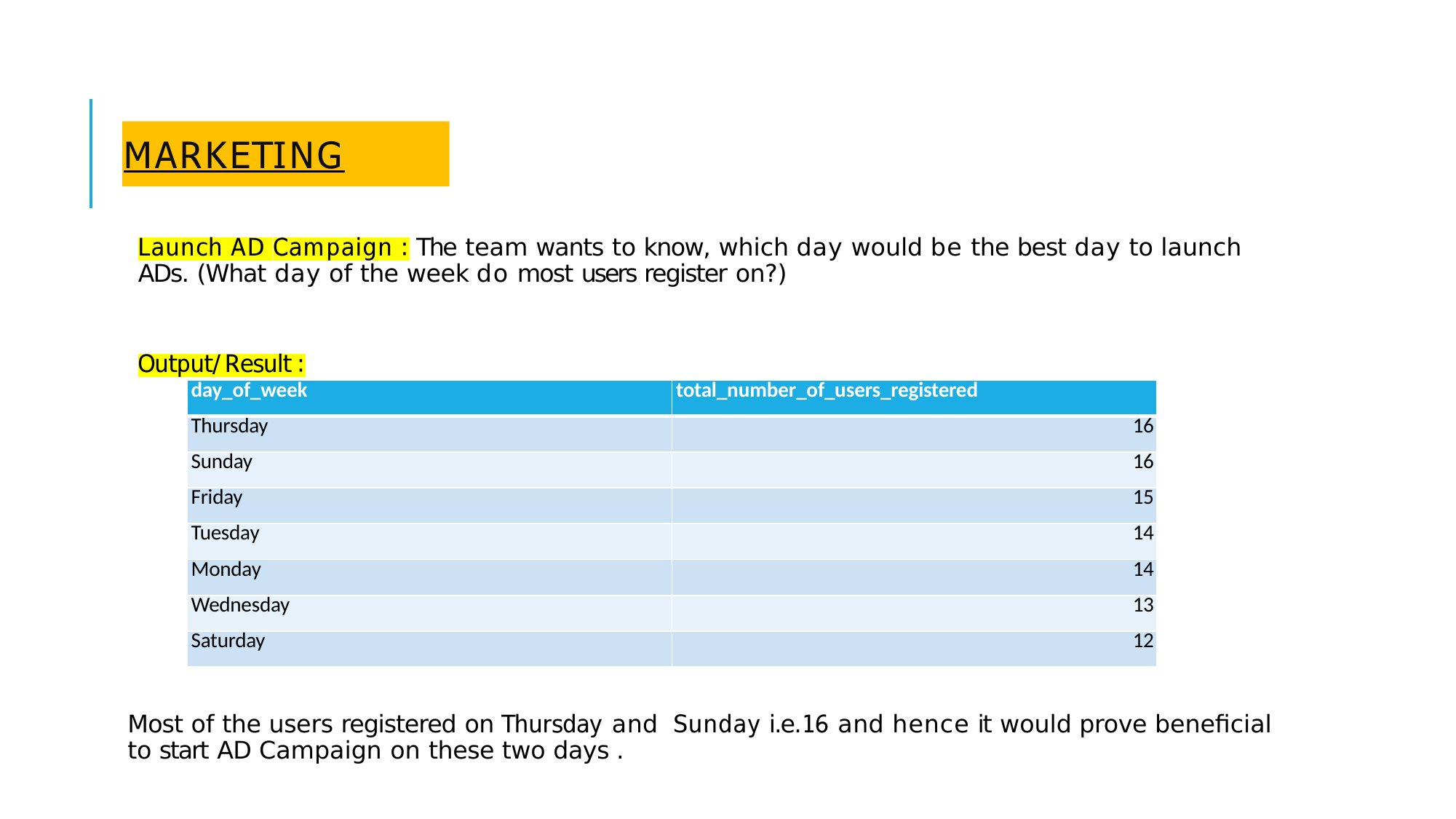

# Marketing
Launch AD Campaign : The team wants to know, which day would be the best day to launch ADs. (What day of the week do most users register on?)

Output/Result :

Most of the users registered on Thursday and Sunday i.e.16 and hence it would prove beneficial to start AD Campaign on these two days .

| day\_of\_week | total\_number\_of\_users\_registered |
| --- | --- |
| Thursday | 16 |
| Sunday | 16 |
| Friday | 15 |
| Tuesday | 14 |
| Monday | 14 |
| Wednesday | 13 |
| Saturday | 12 |